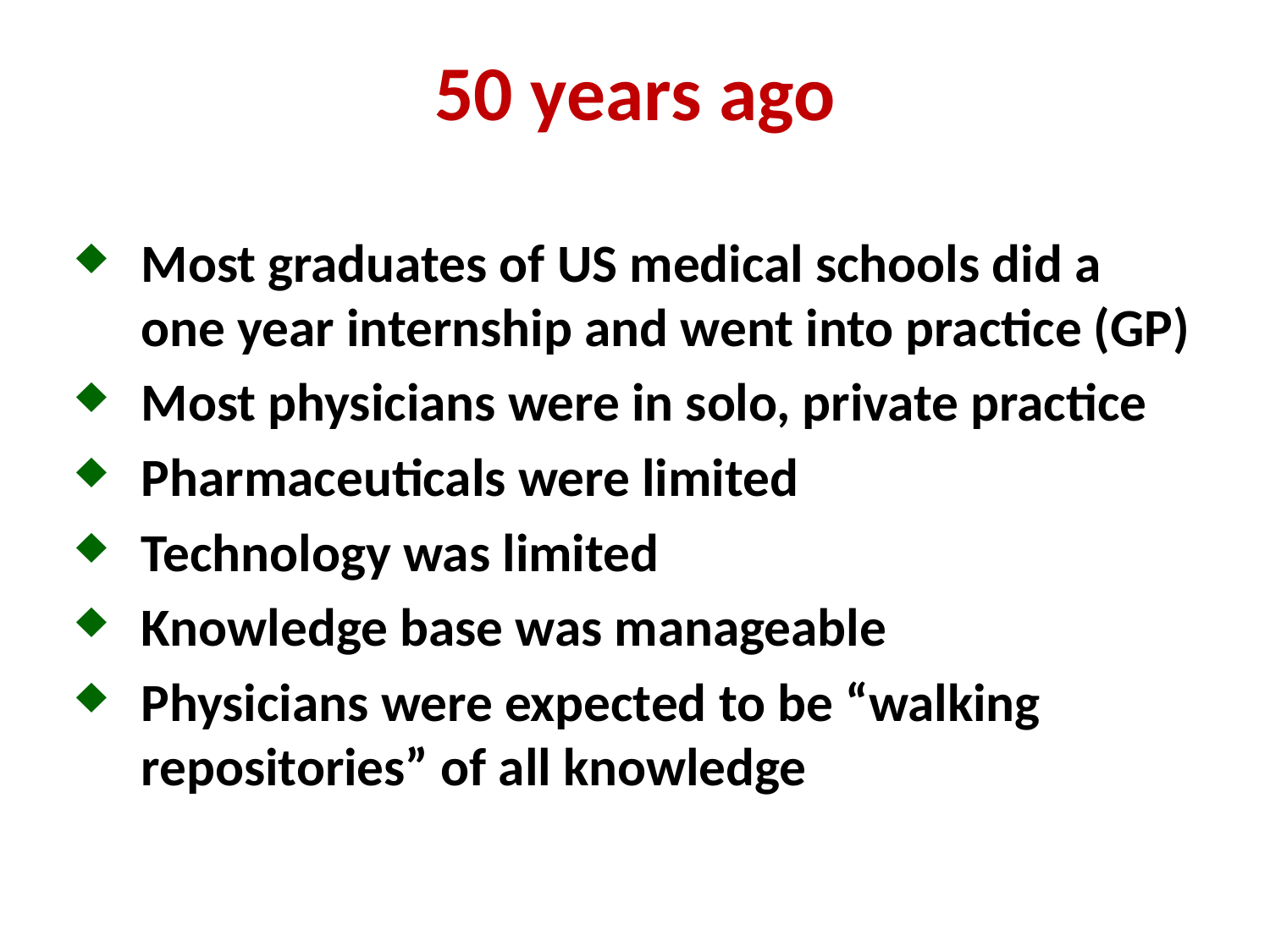

# 50 years ago
Most graduates of US medical schools did a one year internship and went into practice (GP)
Most physicians were in solo, private practice
Pharmaceuticals were limited
Technology was limited
Knowledge base was manageable
Physicians were expected to be “walking repositories” of all knowledge